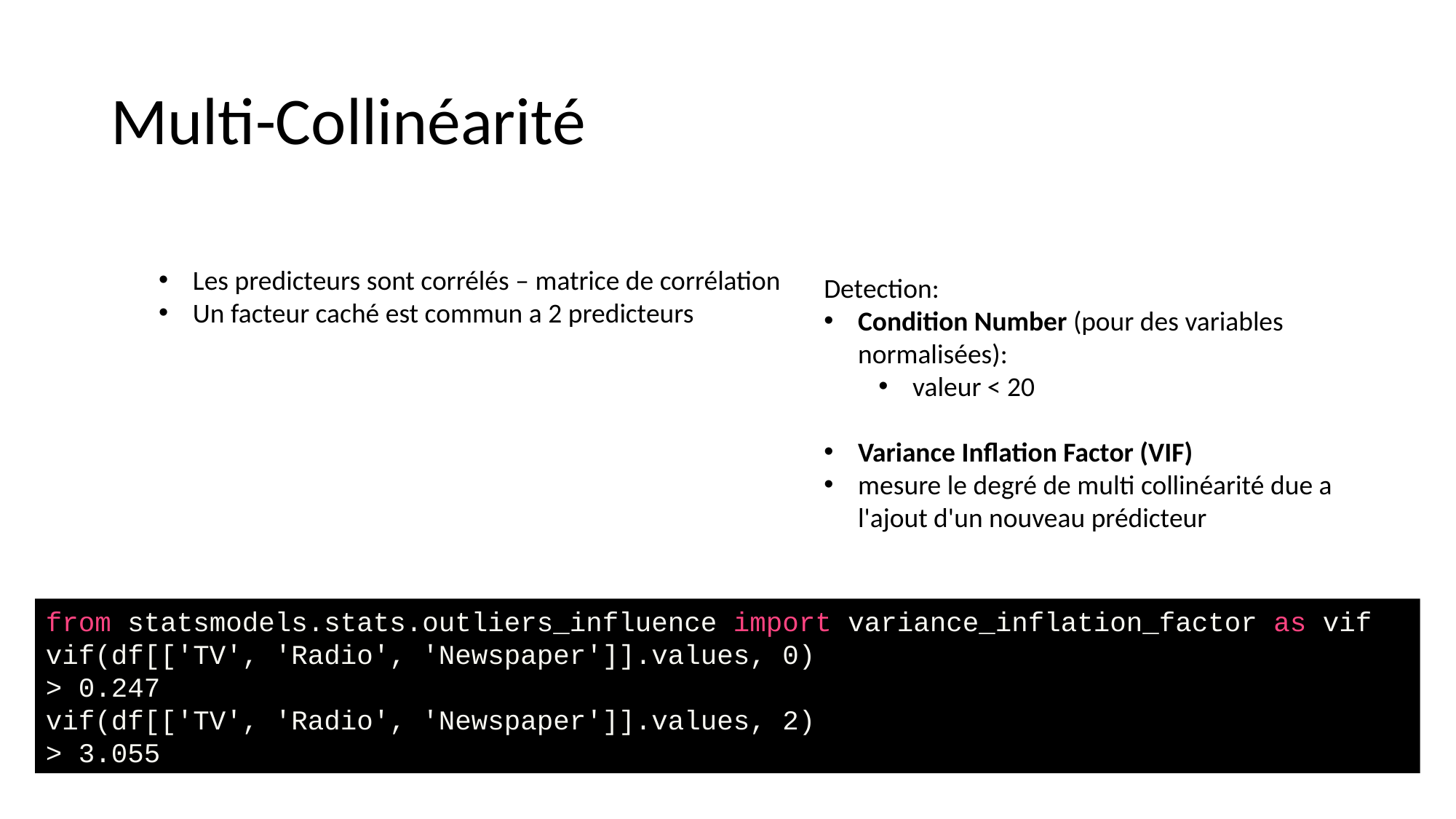

# Multi-Collinéarité
Les predicteurs sont corrélés – matrice de corrélation
Un facteur caché est commun a 2 predicteurs

Detection:
Condition Number (pour des variables normalisées):
valeur < 20

Variance Inflation Factor (VIF)
mesure le degré de multi collinéarité due a l'ajout d'un nouveau prédicteur
from statsmodels.stats.outliers_influence import variance_inflation_factor as vif
vif(df[['TV', 'Radio', 'Newspaper']].values, 0)
> 0.247
vif(df[['TV', 'Radio', 'Newspaper']].values, 2)
> 3.055